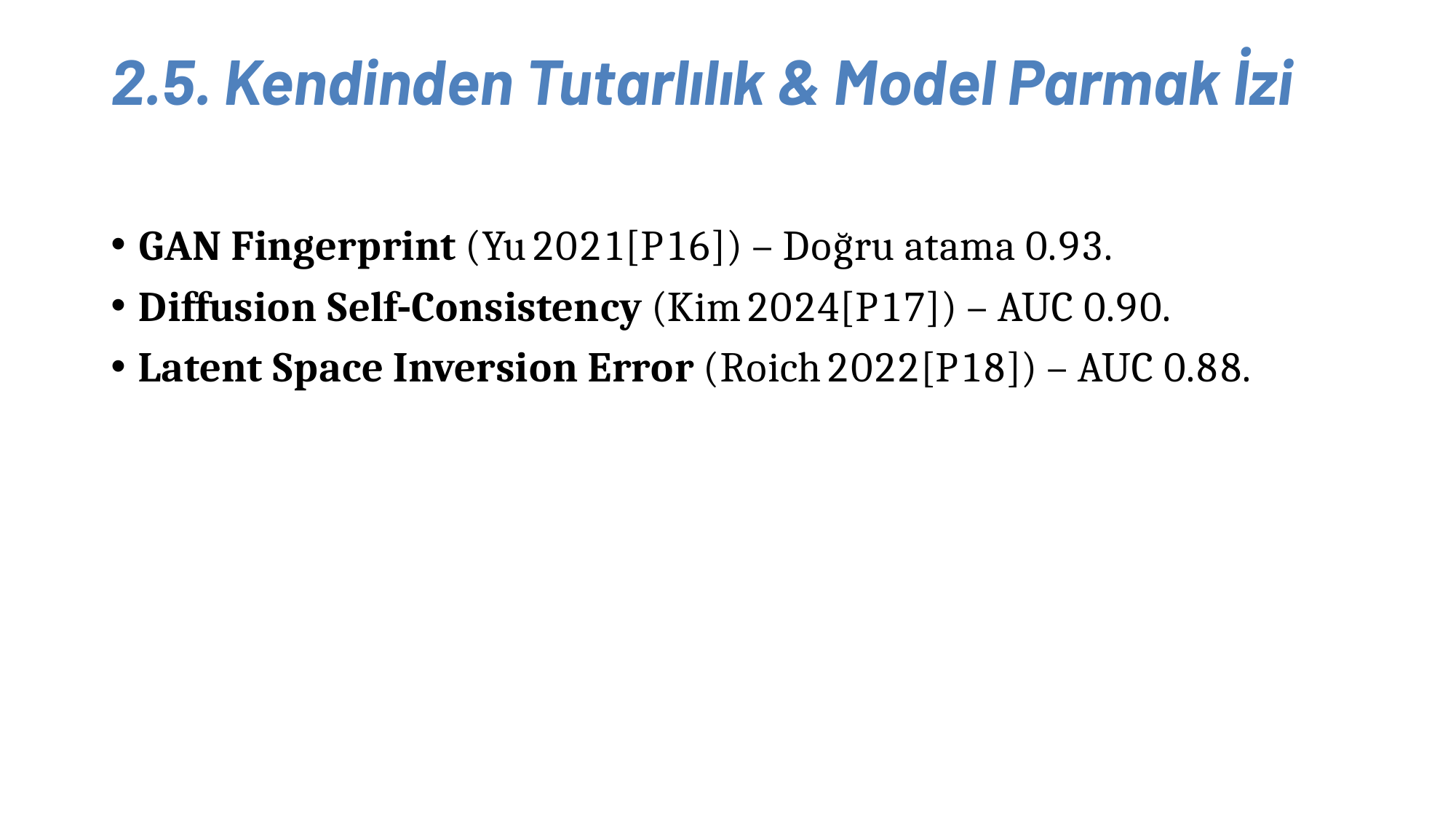

# 2.5. Kendinden Tutarlılık & Model Parmak İzi
GAN Fingerprint (Yu 2021[P16]) – Doğru atama 0.93.
Diffusion Self‑Consistency (Kim 2024[P17]) – AUC 0.90.
Latent Space Inversion Error (Roich 2022[P18]) – AUC 0.88.